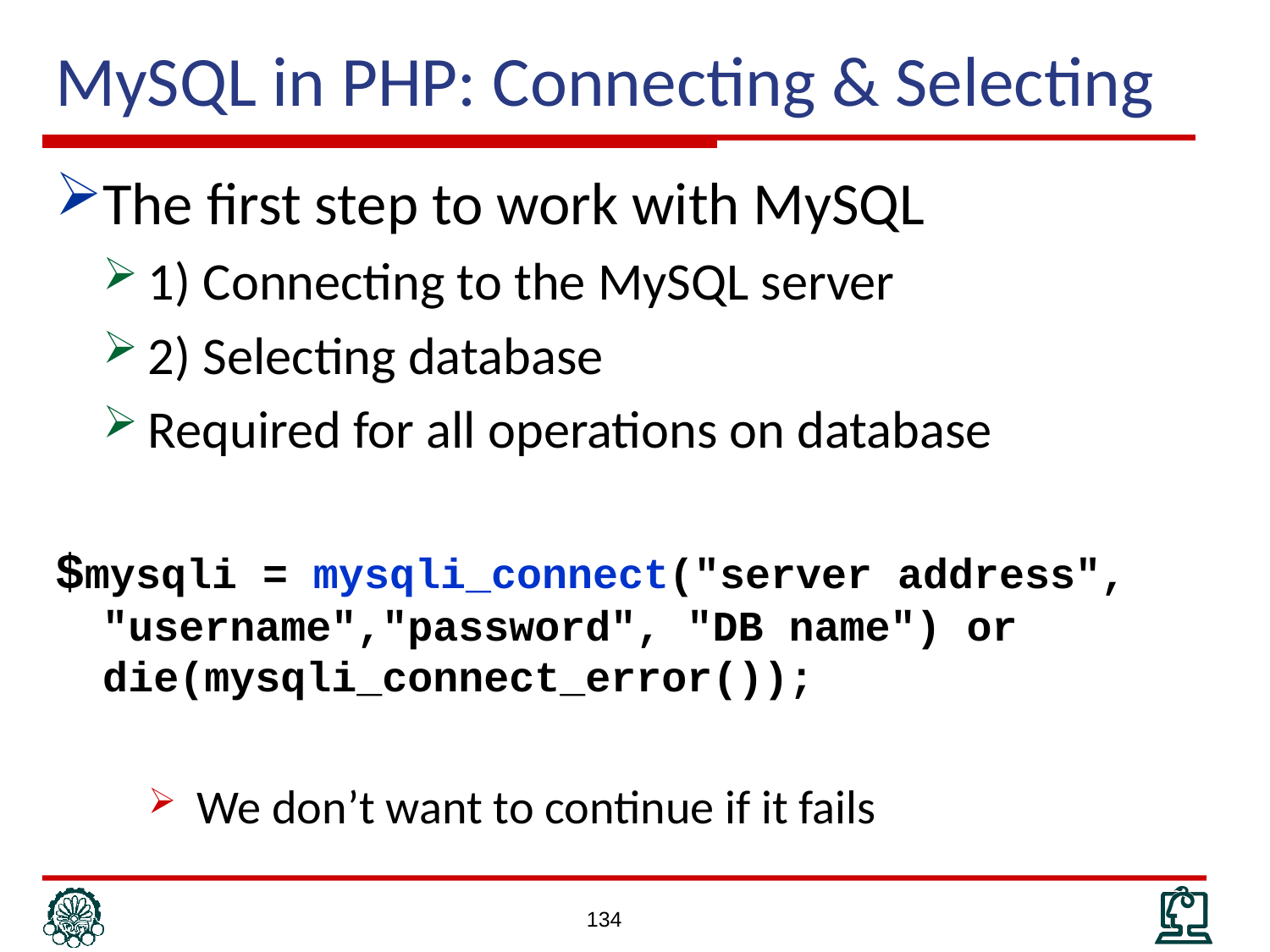

# MySQL in PHP: Connecting & Selecting
The first step to work with MySQL
1) Connecting to the MySQL server
2) Selecting database
Required for all operations on database

$mysqli = mysqli_connect("server address", "username","password", "DB name") or die(mysqli_connect_error());

We don’t want to continue if it fails

134